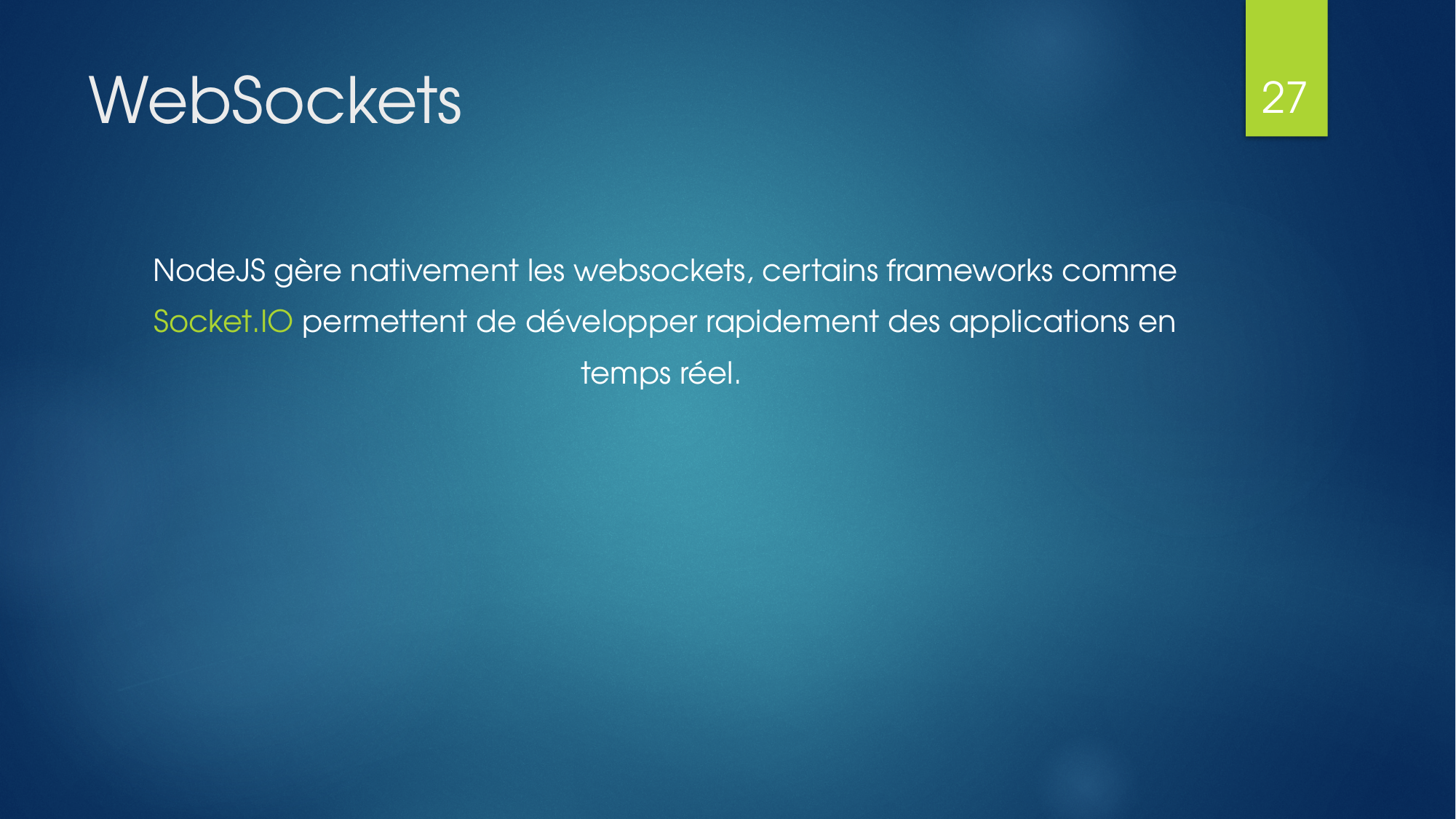

27
# WebSockets
NodeJS gère nativement les websockets, certains frameworks comme
 Socket.IO permettent de développer rapidement des applications en
temps réel.